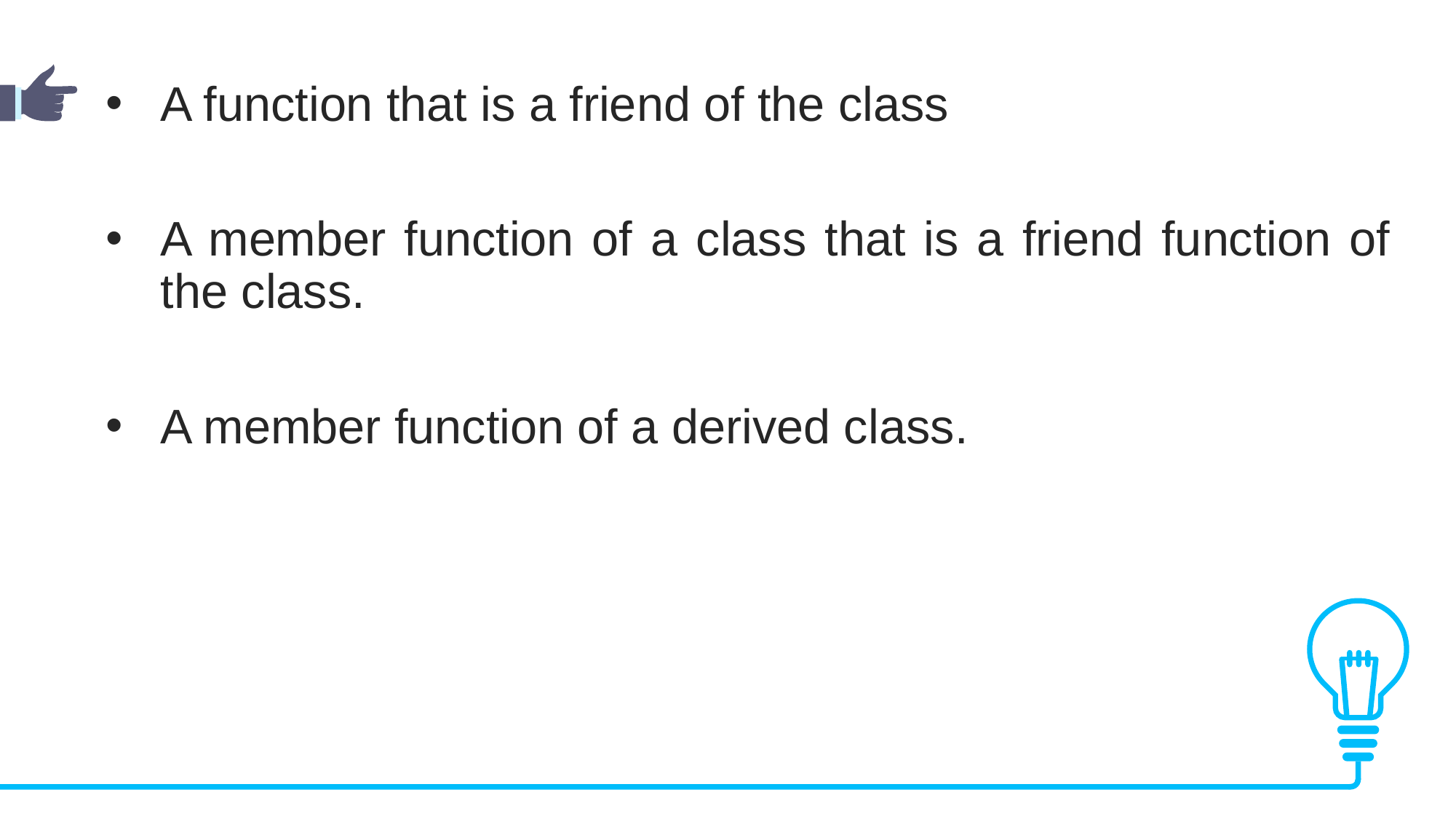

A function that is a friend of the class

A member function of a class that is a friend function of the class.

A member function of a derived class.